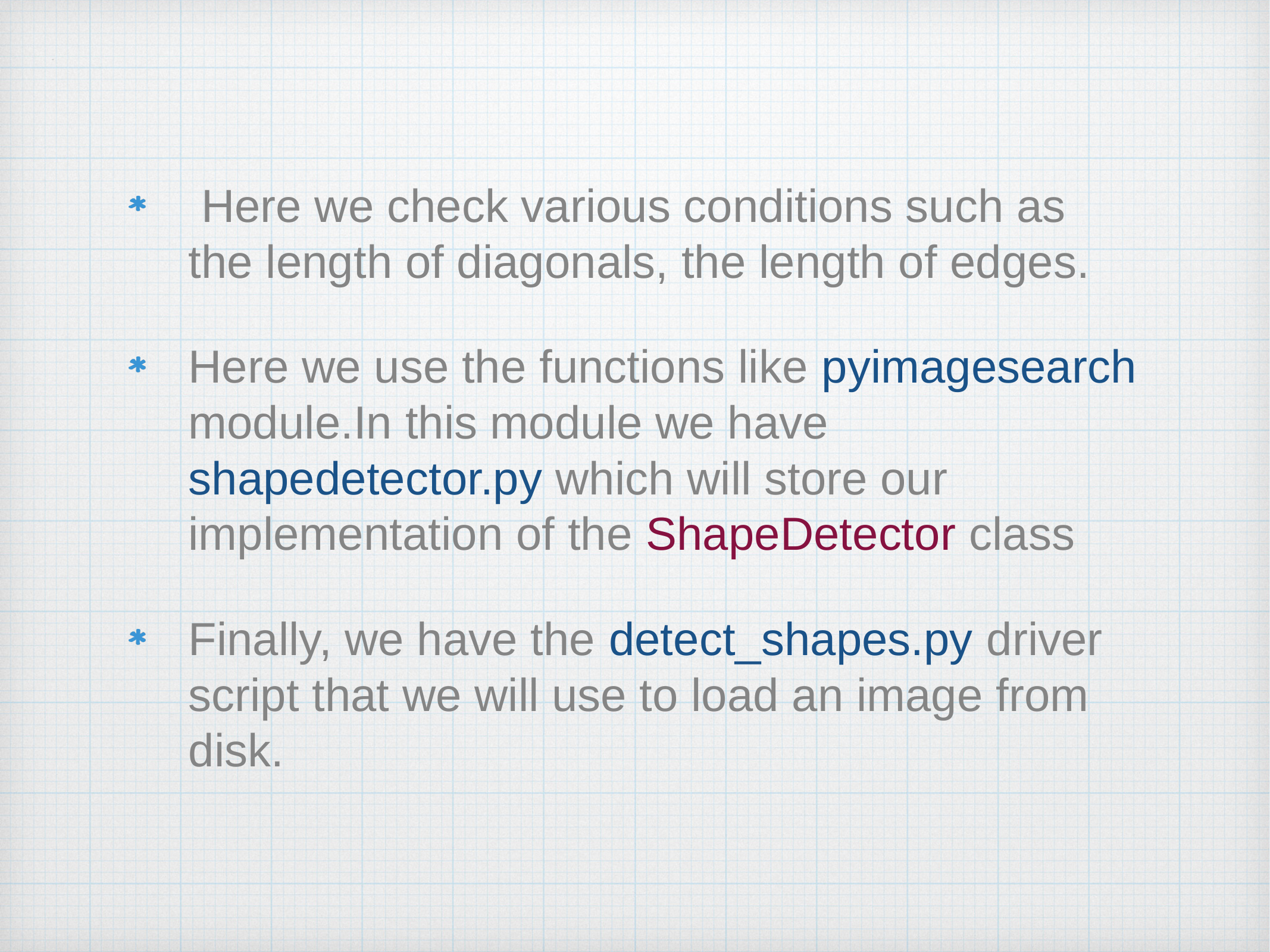

Here we check various conditions such as the length of diagonals, the length of edges.
Here we use the functions like pyimagesearch module.In this module we have shapedetector.py which will store our implementation of the ShapeDetector class
Finally, we have the detect_shapes.py driver script that we will use to load an image from disk.